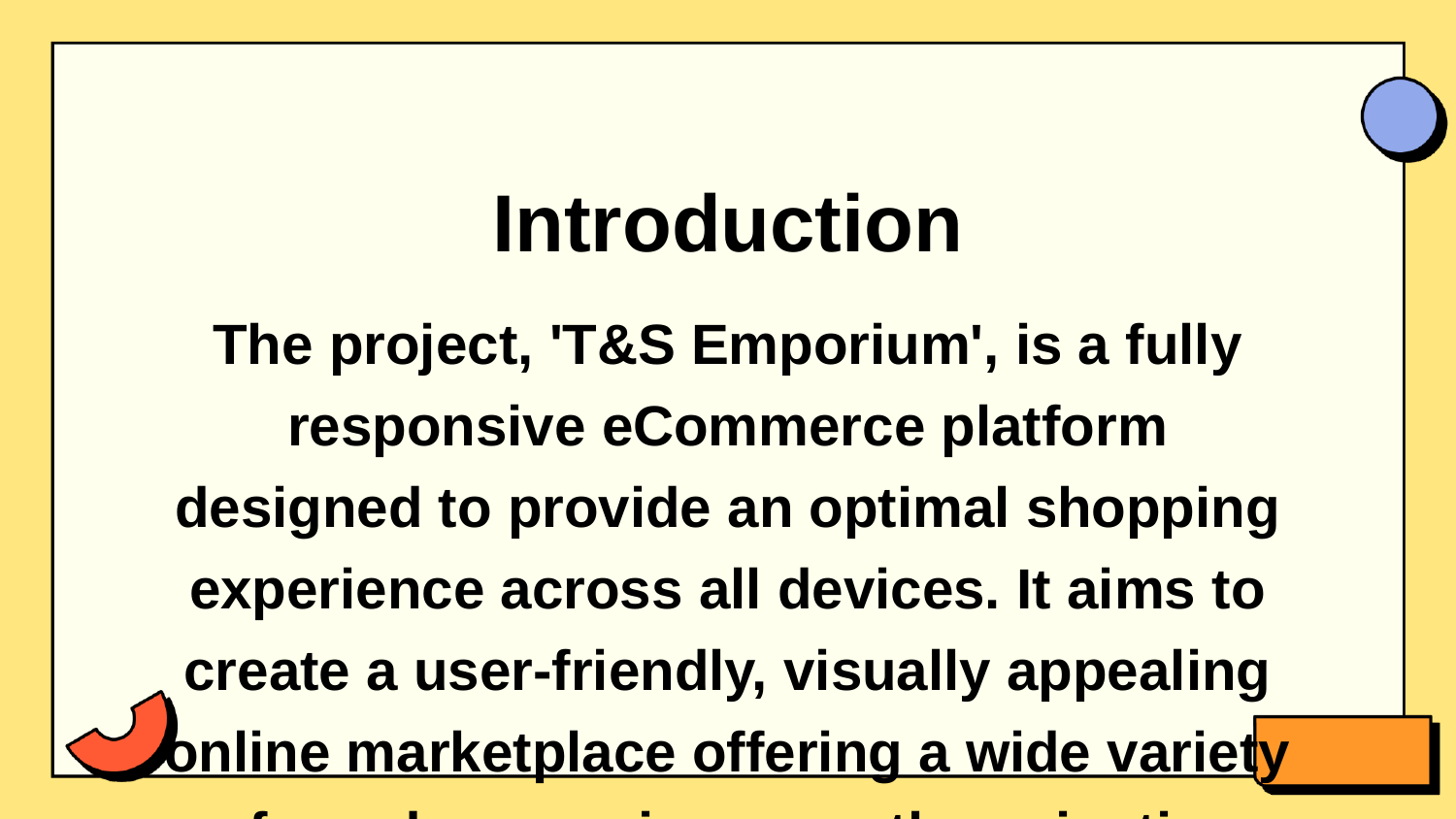

Introduction
The project, 'T&S Emporium', is a fully responsive eCommerce platform designed to provide an optimal shopping experience across all devices. It aims to create a user-friendly, visually appealing online marketplace offering a wide variety of goods, ensuring smooth navigation and high-quality product displays.